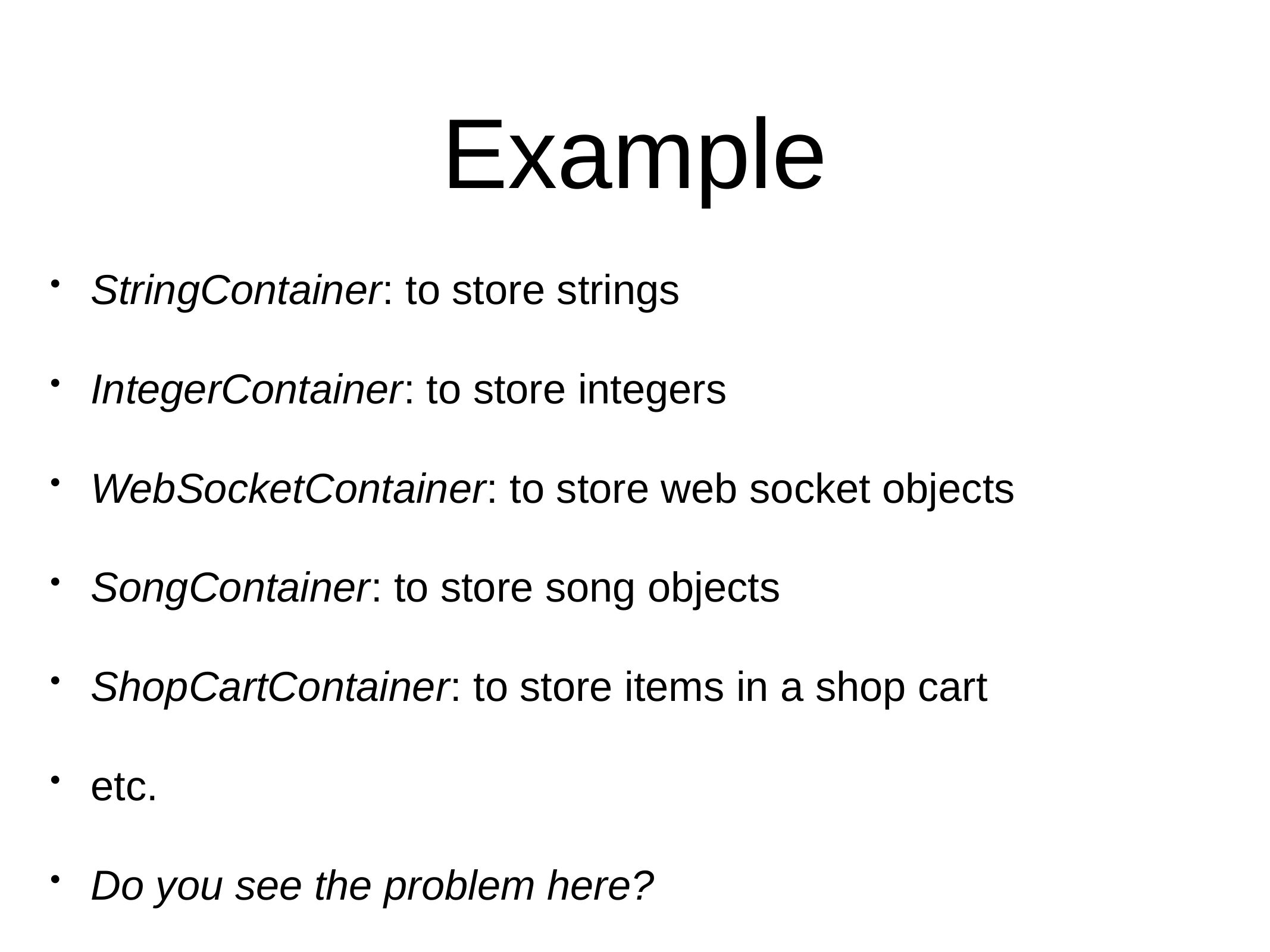

# Example
StringContainer: to store strings
IntegerContainer: to store integers
WebSocketContainer: to store web socket objects
SongContainer: to store song objects
ShopCartContainer: to store items in a shop cart
etc.
Do you see the problem here?